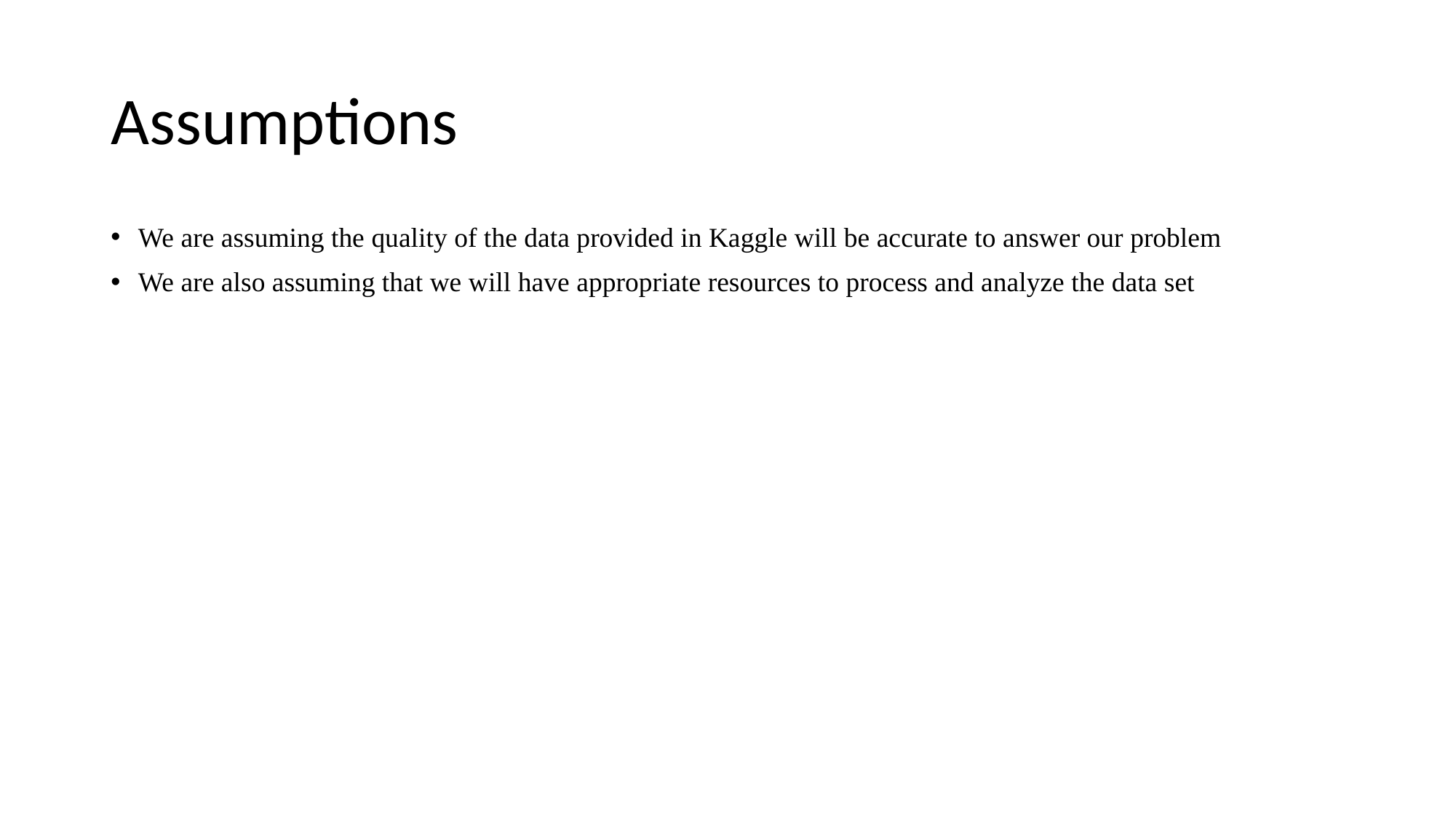

# Assumptions
We are assuming the quality of the data provided in Kaggle will be accurate to answer our problem
We are also assuming that we will have appropriate resources to process and analyze the data set